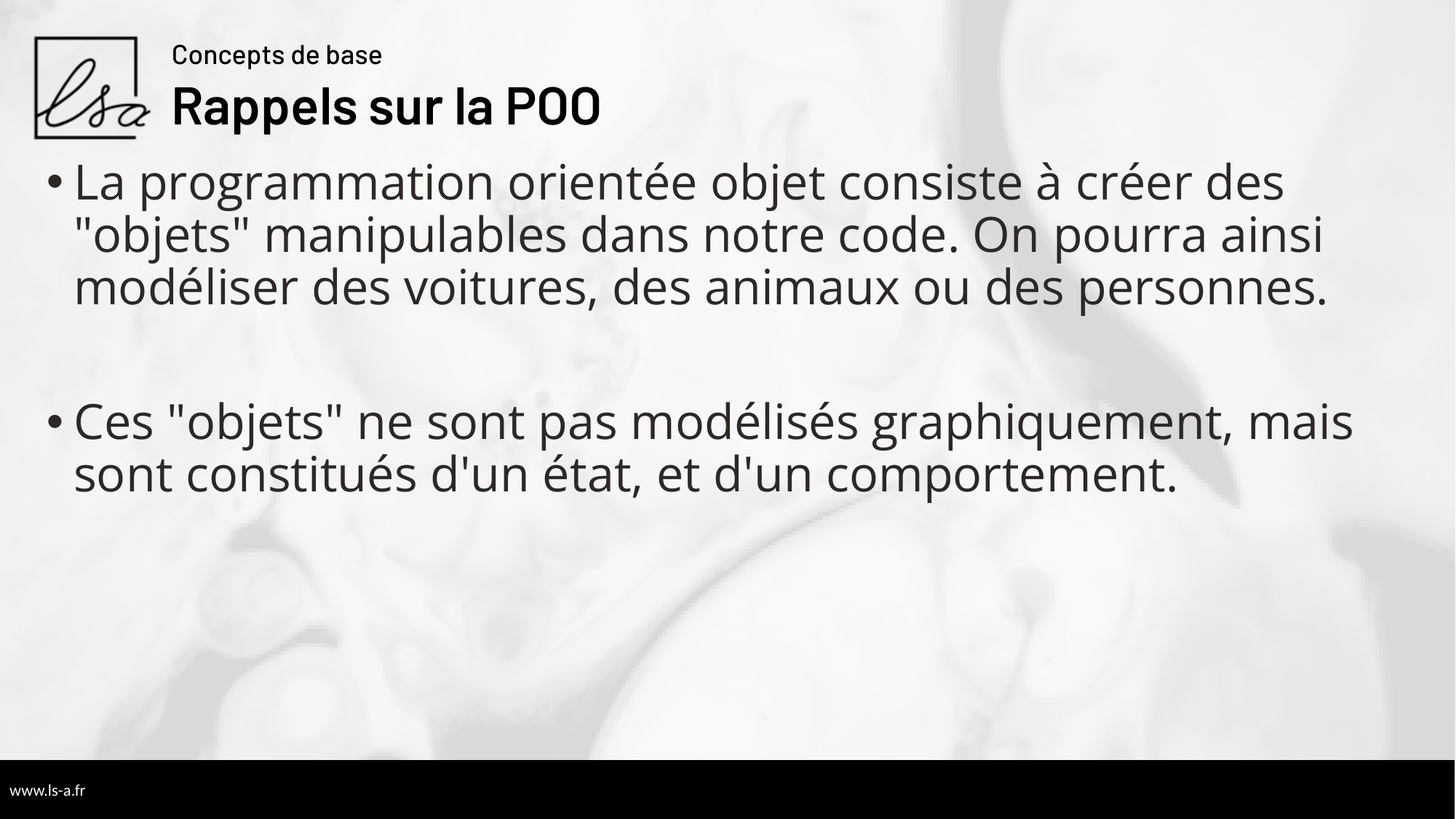

Concepts de base
# Rappels sur la POO
La programmation orientée objet consiste à créer des "objets" manipulables dans notre code. On pourra ainsi modéliser des voitures, des animaux ou des personnes.

Ces "objets" ne sont pas modélisés graphiquement, mais sont constitués d'un état, et d'un comportement.